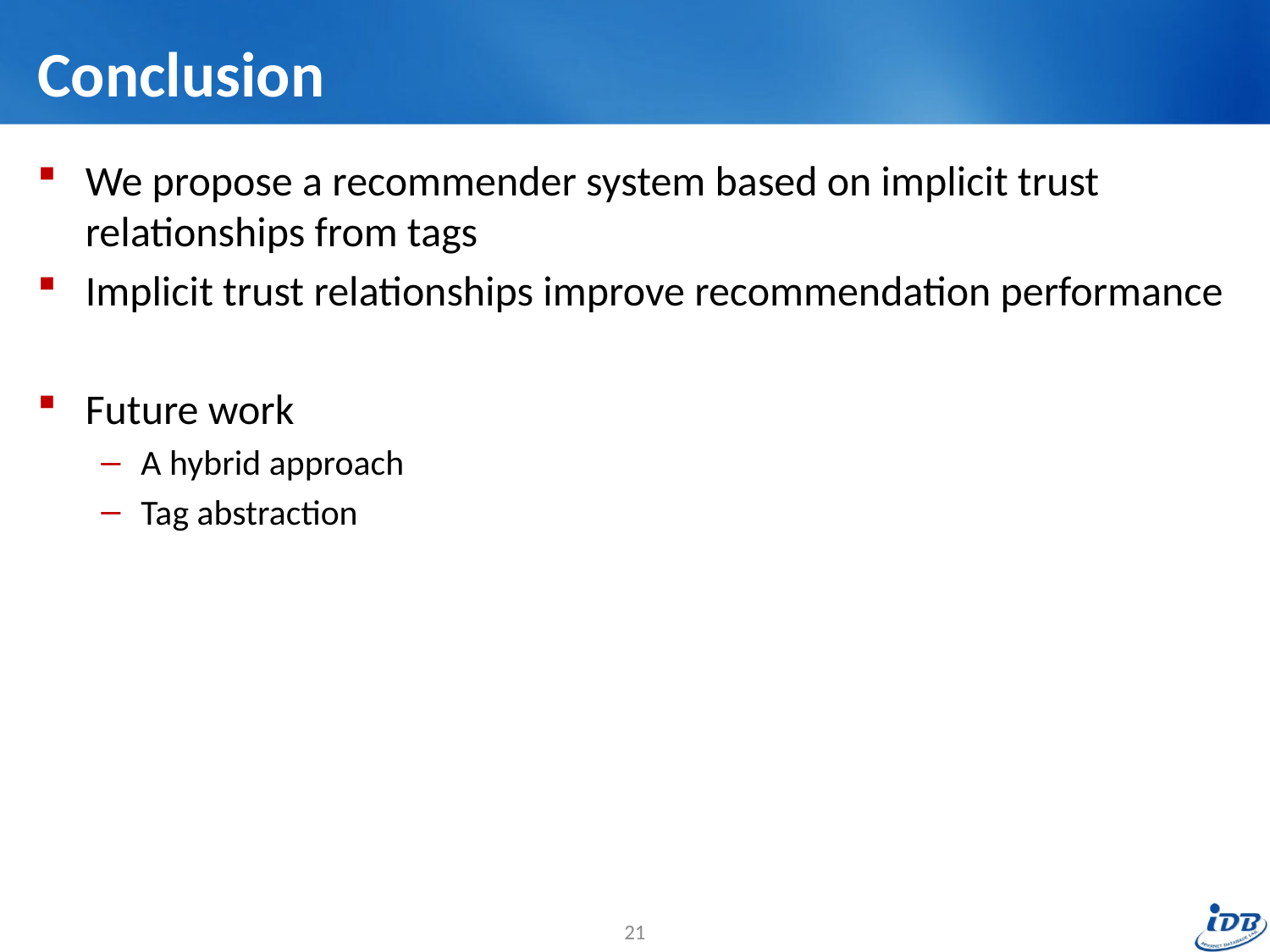

# Conclusion
We propose a recommender system based on implicit trust relationships from tags
Implicit trust relationships improve recommendation performance

Future work
A hybrid approach
Tag abstraction
21